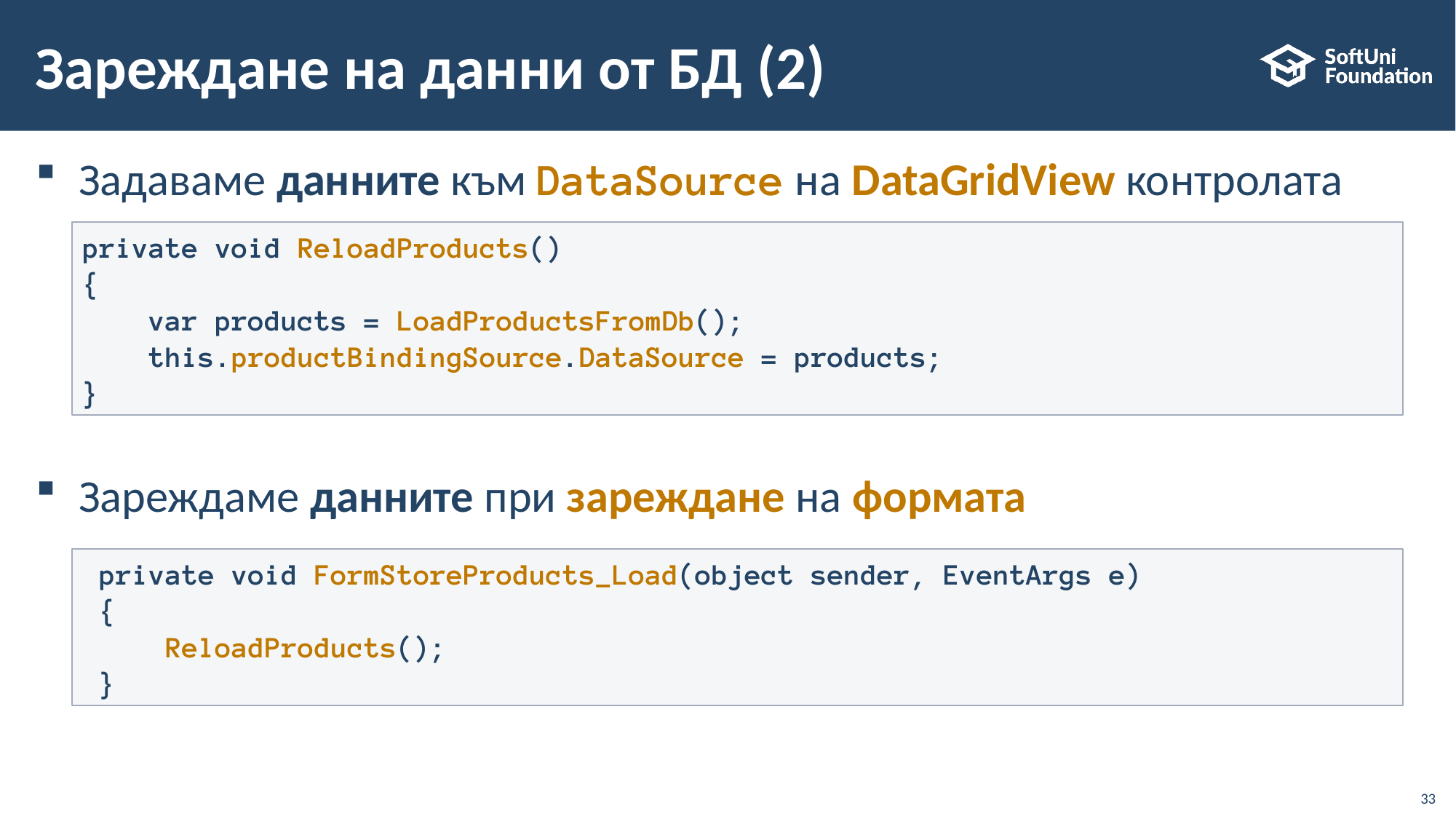

# Зареждане на данни от БД (2)
Задаваме данните към DataSource на DataGridView контролата

Зареждаме данните при зареждане на формата

private void ReloadProducts()
{
    var products = LoadProductsFromDb();
    this.productBindingSource.DataSource = products;
}
 private void FormStoreProducts_Load(object sender, EventArgs e)
 {
     ReloadProducts();
 }
33